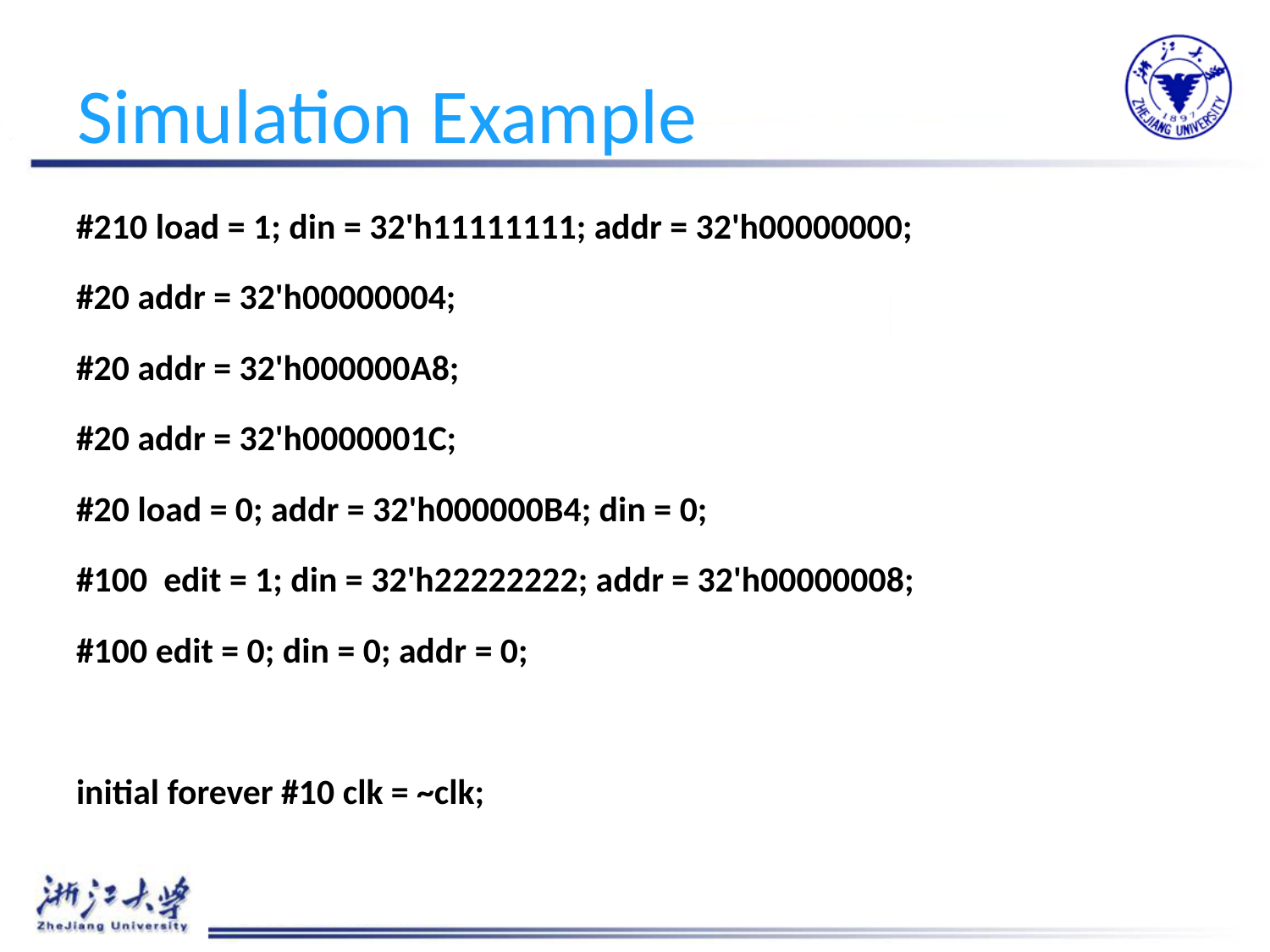

# Simulation Example
#210 load = 1; din = 32'h11111111; addr = 32'h00000000;
#20 addr = 32'h00000004;
#20 addr = 32'h000000A8;
#20 addr = 32'h0000001C;
#20 load = 0; addr = 32'h000000B4; din = 0;
#100  edit = 1; din = 32'h22222222; addr = 32'h00000008;
#100 edit = 0; din = 0; addr = 0;

initial forever #10 clk = ~clk;